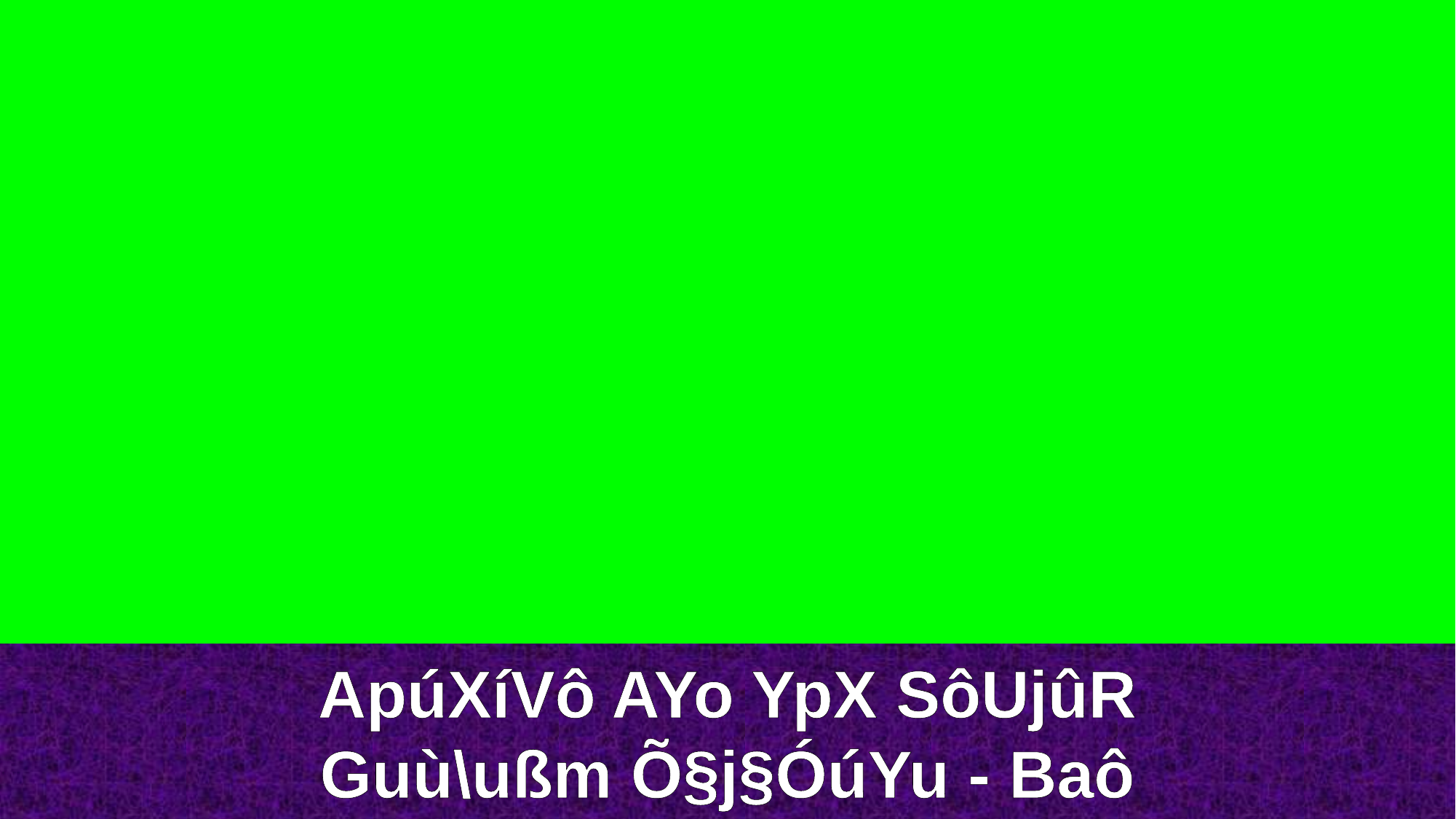

ApúXíVô AYo YpX SôUjûR
Guù\ußm Õ§j§ÓúYu - Baô